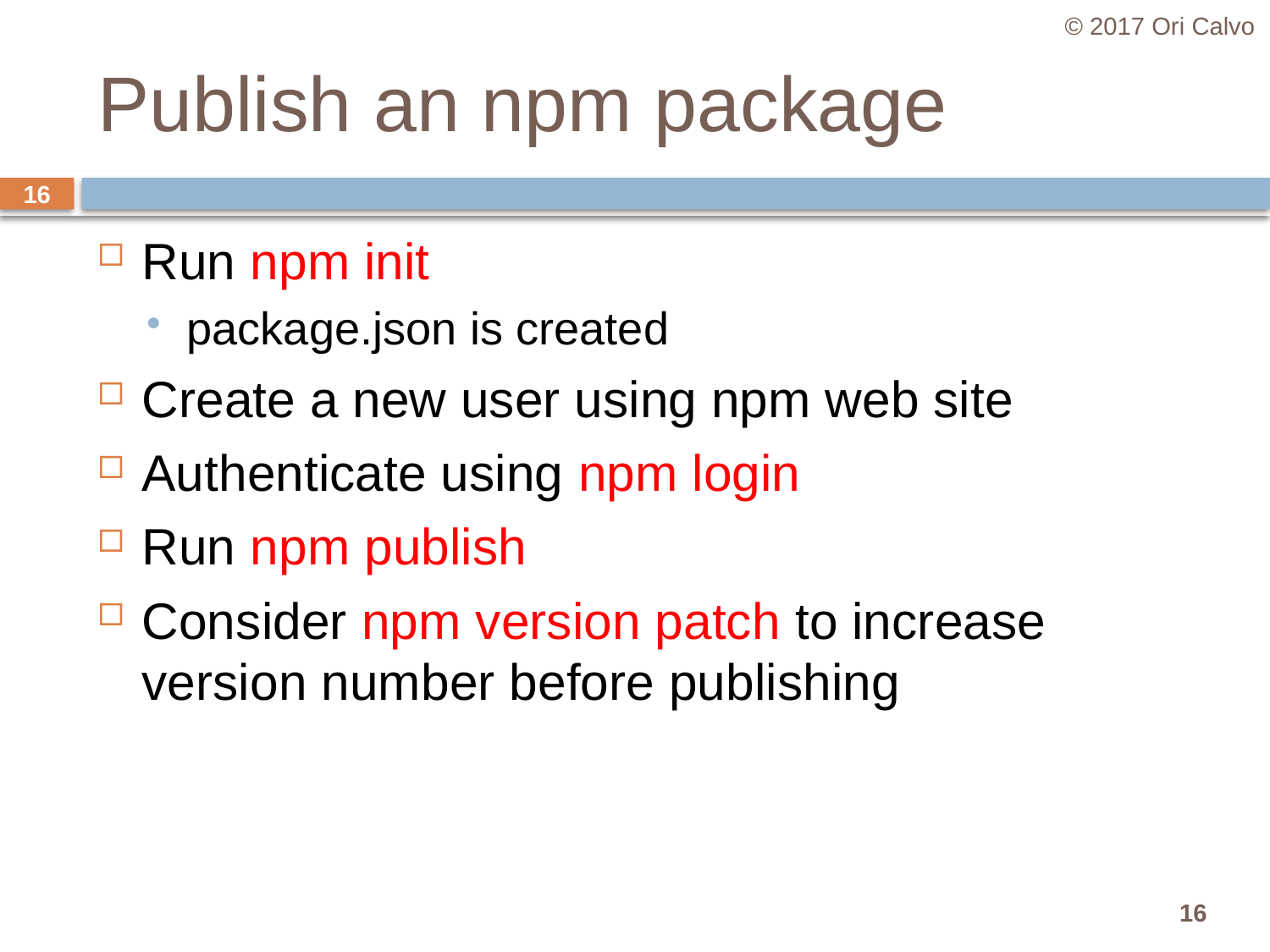

© 2017 Ori Calvo
# Publish an npm package
16
Run npm init
package.json is created
Create a new user using npm web site
Authenticate using npm login
Run npm publish
Consider npm version patch to increase version number before publishing